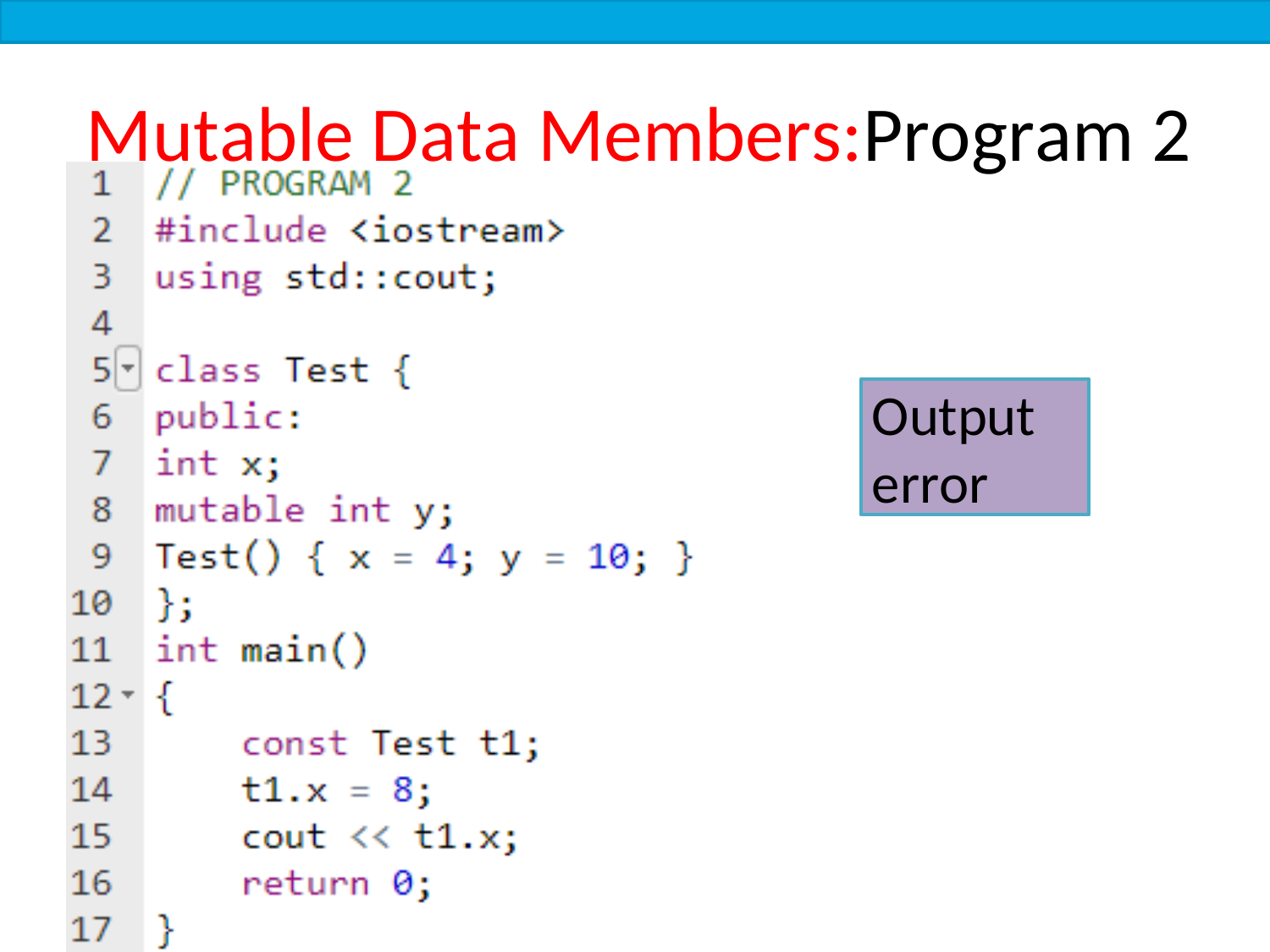

# Mutable Data Members:Program 2

Output
error